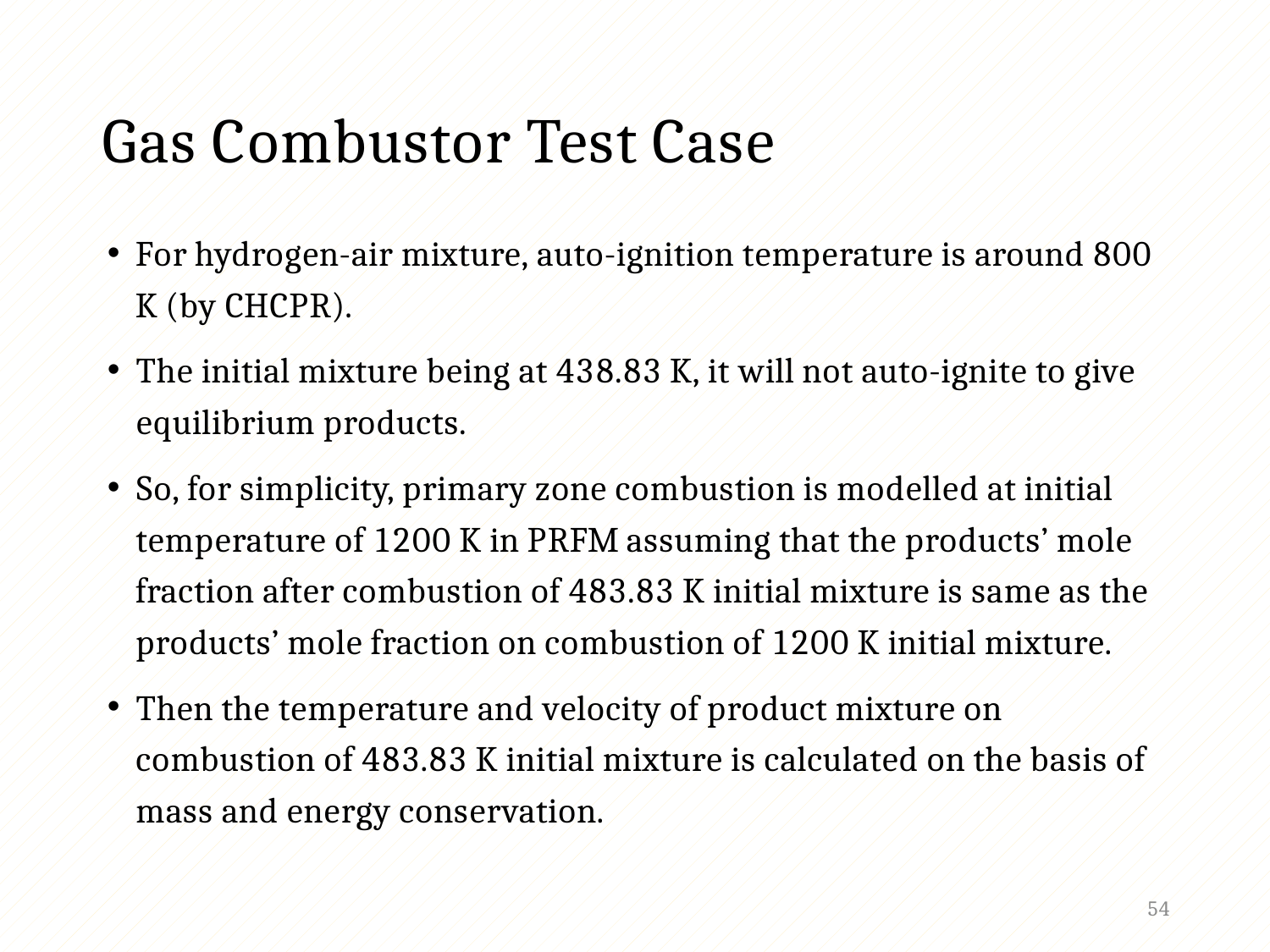

# Gas Combustor Test Case
For hydrogen-air mixture, auto-ignition temperature is around 800 K (by CHCPR).
The initial mixture being at 438.83 K, it will not auto-ignite to give equilibrium products.
So, for simplicity, primary zone combustion is modelled at initial temperature of 1200 K in PRFM assuming that the products’ mole fraction after combustion of 483.83 K initial mixture is same as the products’ mole fraction on combustion of 1200 K initial mixture.
Then the temperature and velocity of product mixture on combustion of 483.83 K initial mixture is calculated on the basis of mass and energy conservation.

54